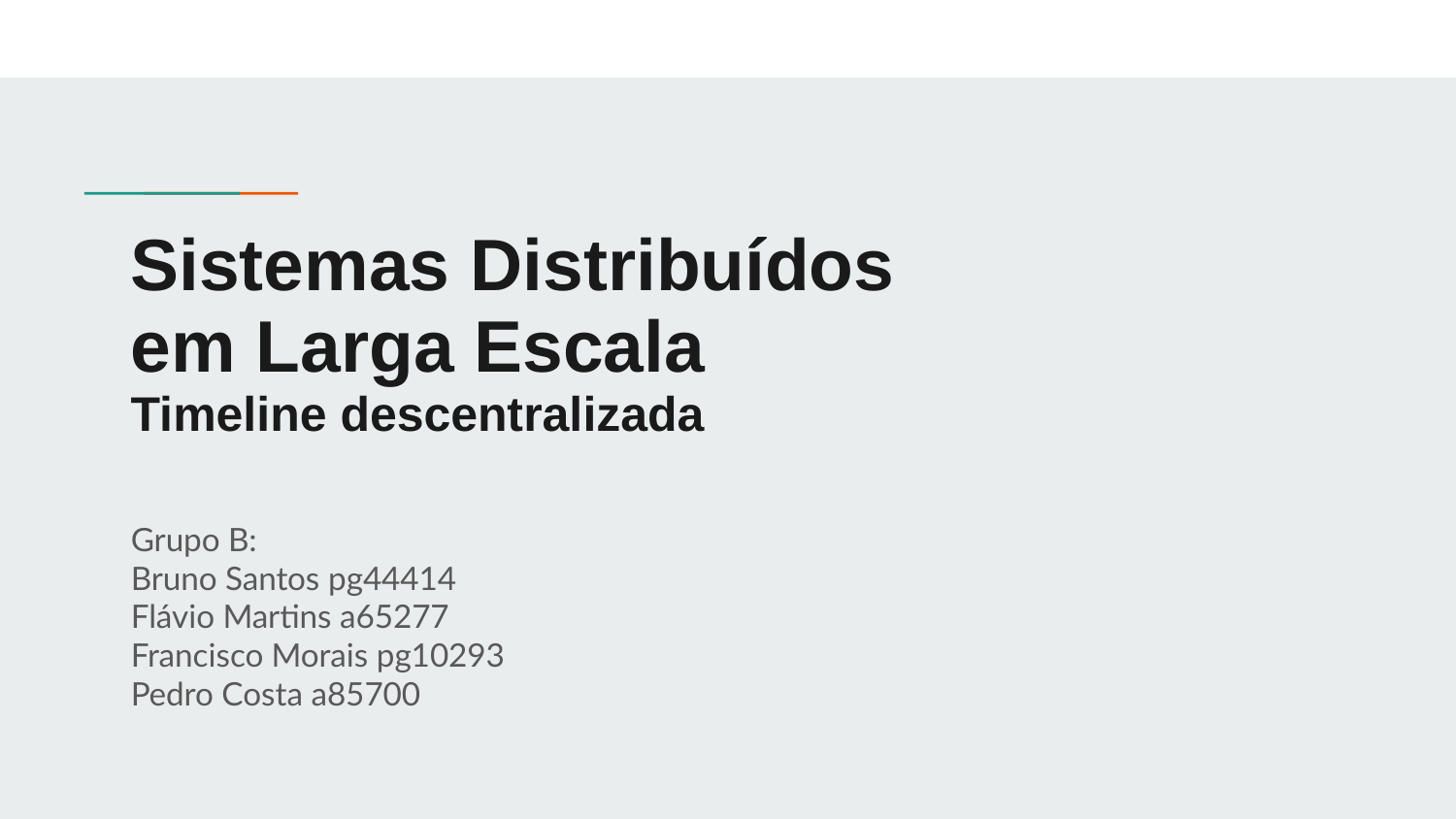

# Sistemas Distribuídos
em Larga Escala
Timeline descentralizada
Grupo B:
Bruno Santos pg44414
Flávio Martins a65277
Francisco Morais pg10293
Pedro Costa a85700